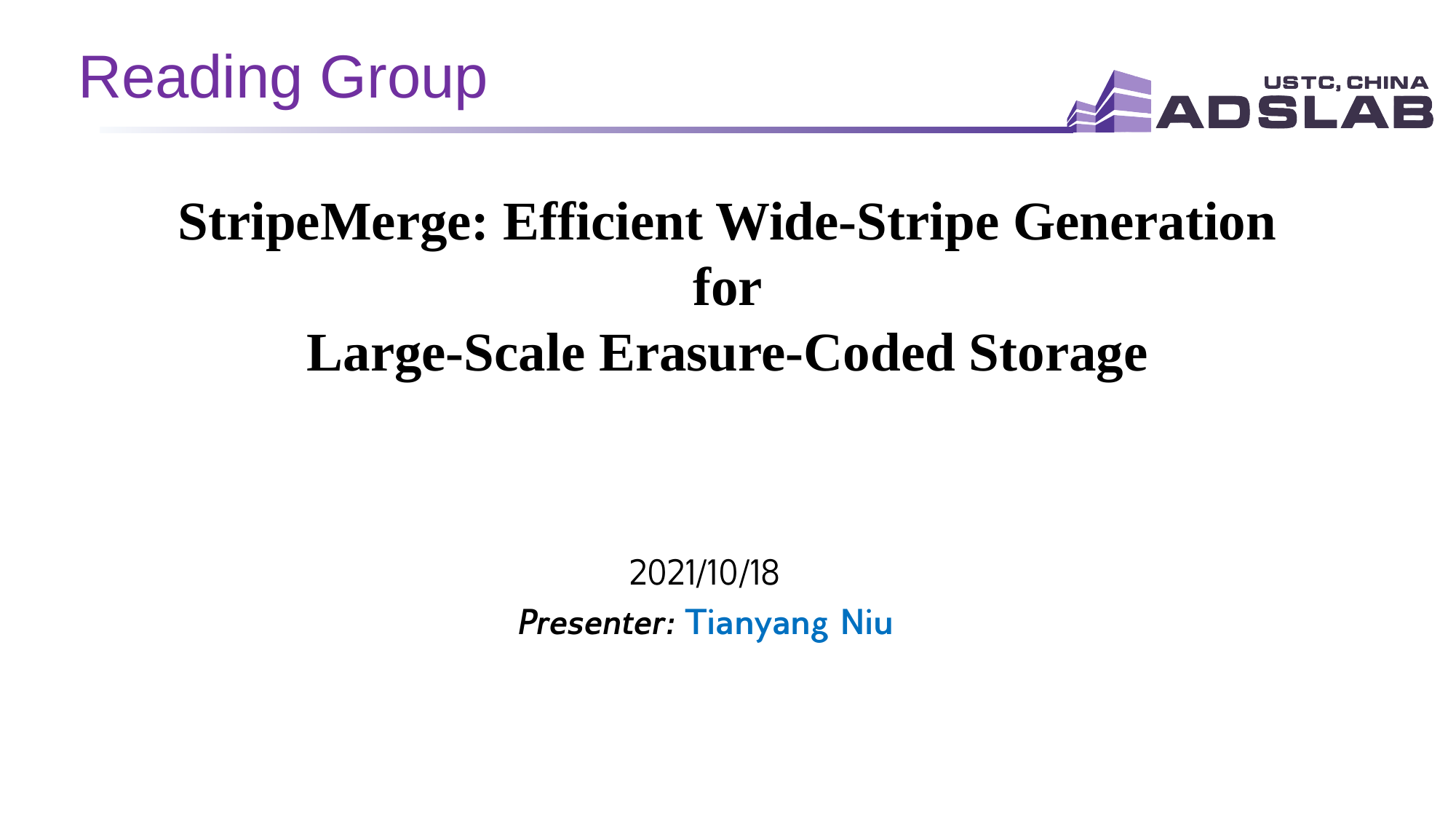

Reading Group
StripeMerge: Efficient Wide-Stripe Generation for
Large-Scale Erasure-Coded Storage
2021/10/18
Presenter: Tianyang Niu